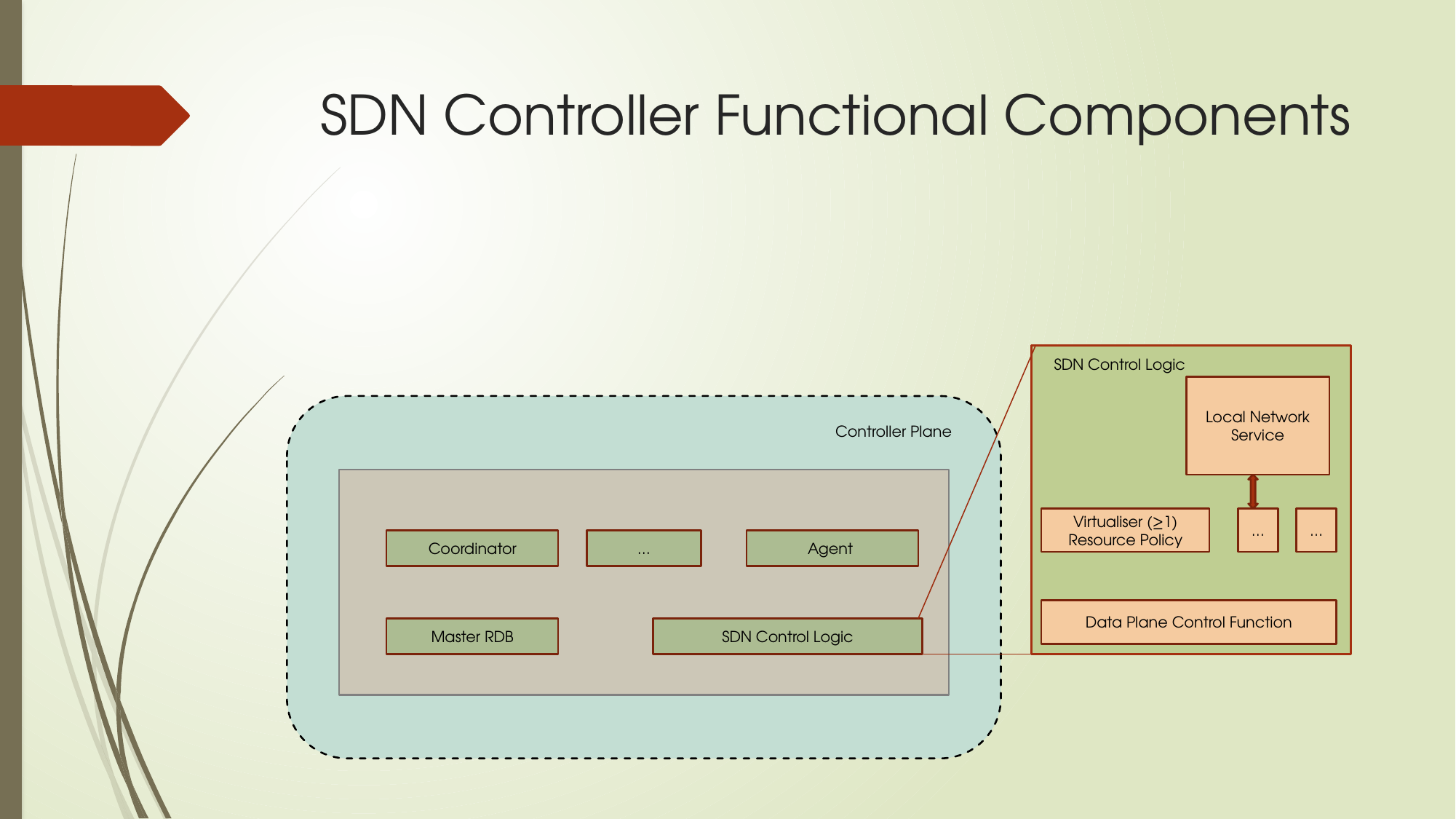

# SDN Controller Functional Components

SDN Control Logic
Local Network Service

Virtualiser (≥1)
Resource Policy
…
…
Data Plane Control Function

Controller Plane

…
Agent
Coordinator
Master RDB
SDN Control Logic